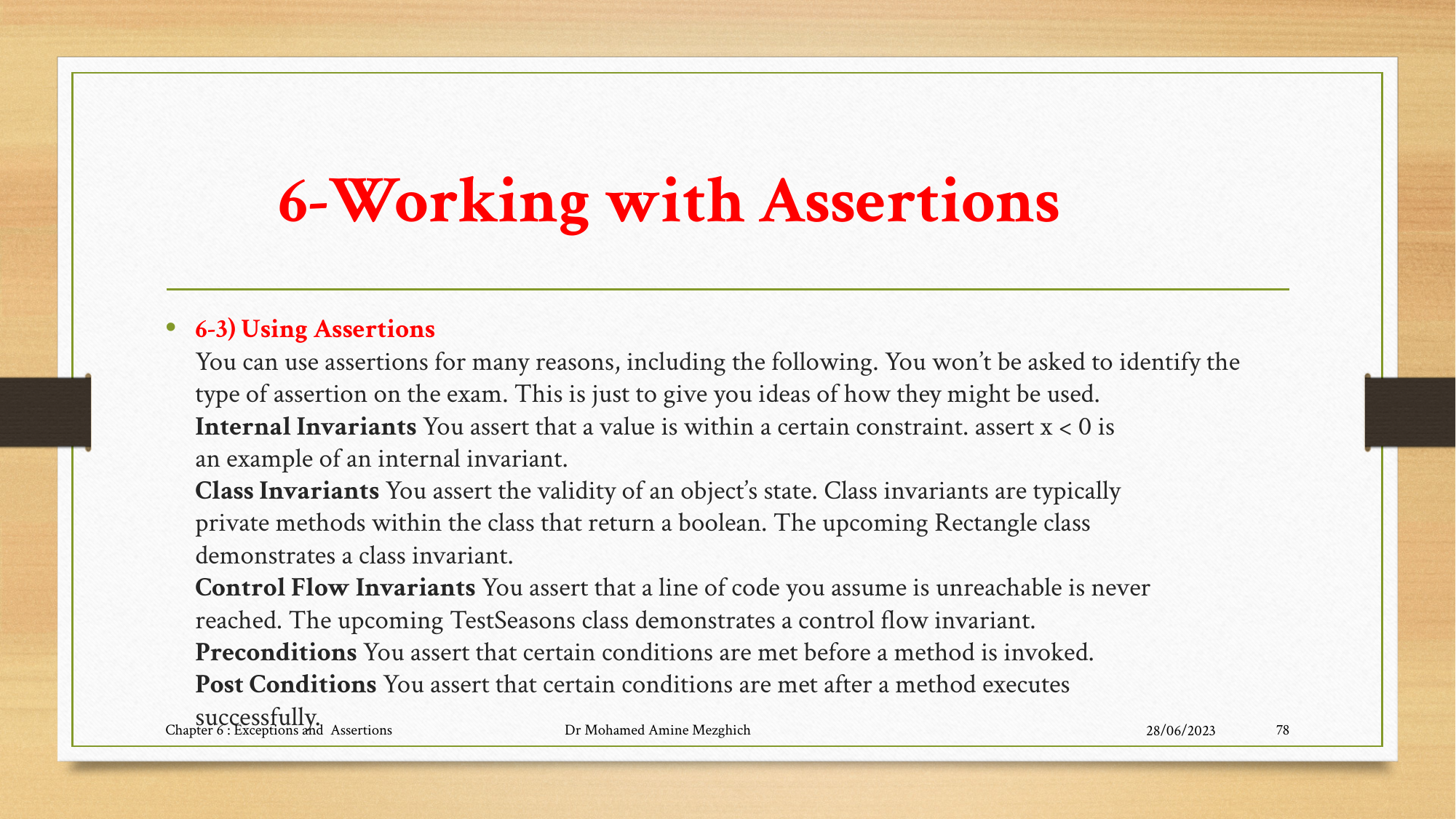

# 6-Working with Assertions
6-3) Using Assertions
You can use assertions for many reasons, including the following. You won’t be asked to identify the type of assertion on the exam. This is just to give you ideas of how they might be used.
Internal Invariants You assert that a value is within a certain constraint. assert x < 0 is
an example of an internal invariant.
Class Invariants You assert the validity of an object’s state. Class invariants are typically
private methods within the class that return a boolean. The upcoming Rectangle class
demonstrates a class invariant.
Control Flow Invariants You assert that a line of code you assume is unreachable is never
reached. The upcoming TestSeasons class demonstrates a control ﬂow invariant.
Preconditions You assert that certain conditions are met before a method is invoked.
Post Conditions You assert that certain conditions are met after a method executes
successfully.
Chapter 6 : Exceptions and  Assertions                                                  Dr Mohamed Amine Mezghich
28/06/2023
78